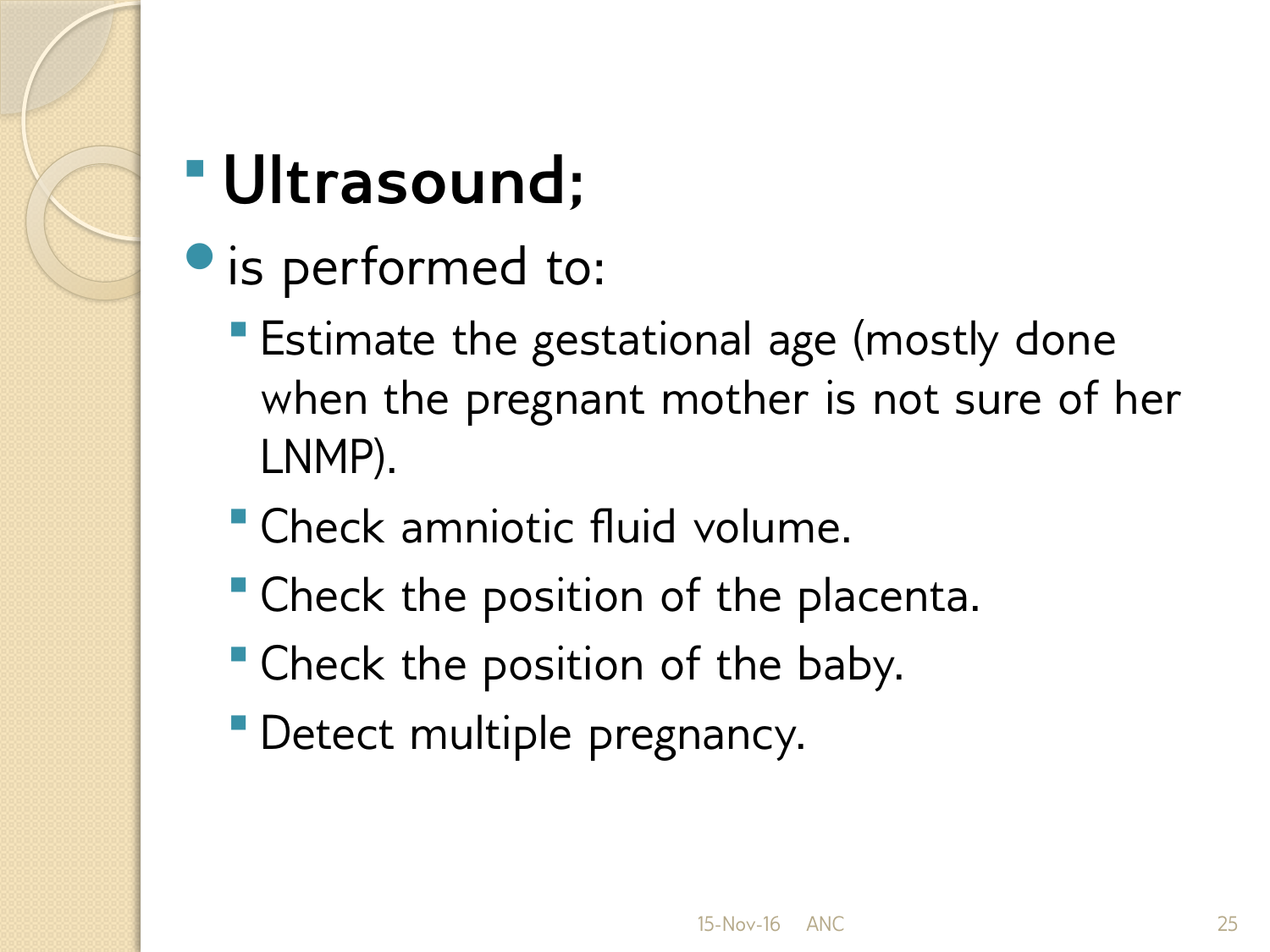

Ultrasound;
is performed to:
Estimate the gestational age (mostly done when the pregnant mother is not sure of her LNMP).
Check amniotic fluid volume.
Check the position of the placenta.
Check the position of the baby.
Detect multiple pregnancy.

15-Nov-16
ANC
25